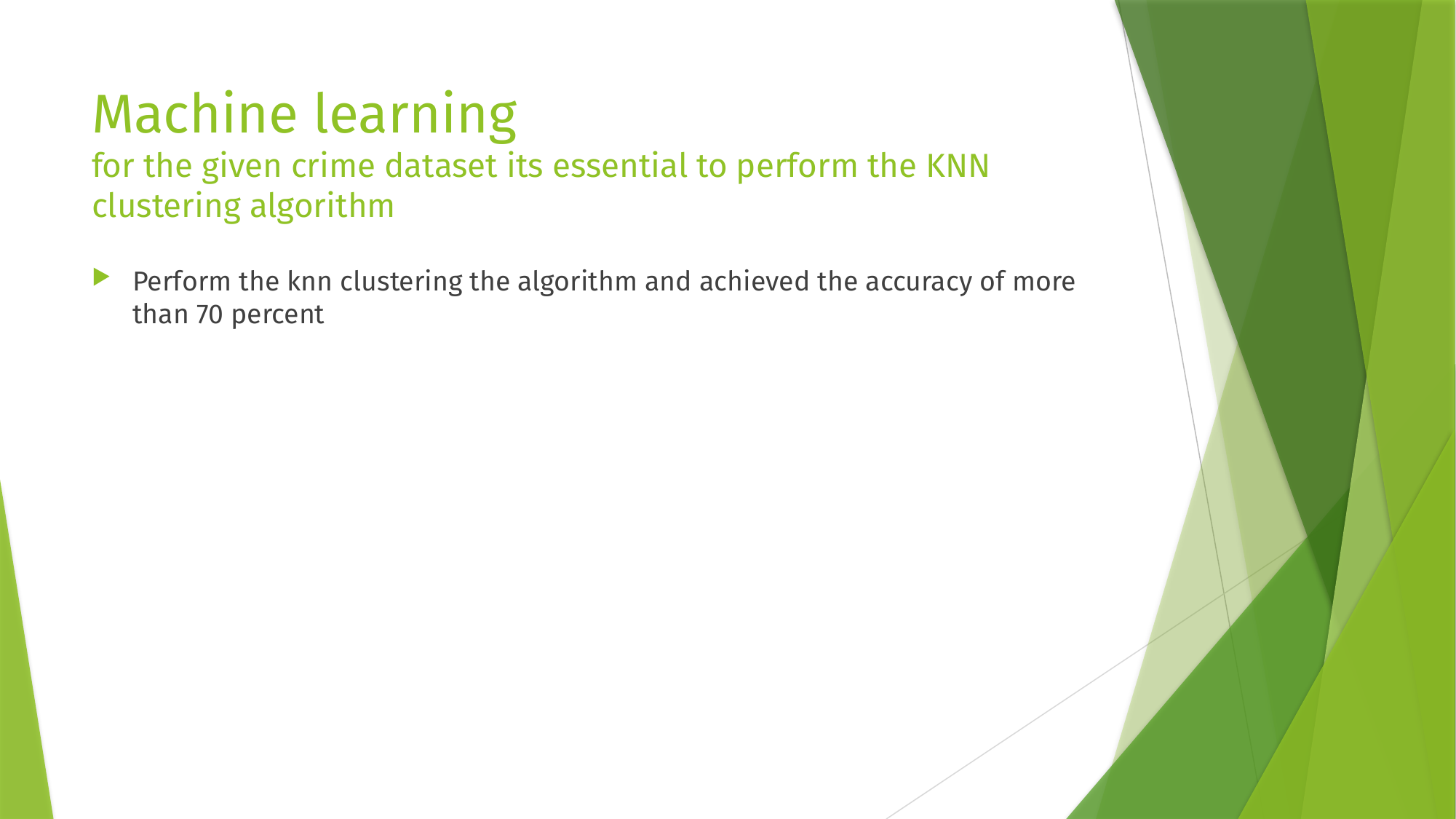

# Machine learning for the given crime dataset its essential to perform the KNN clustering algorithm
Perform the knn clustering the algorithm and achieved the accuracy of more than 70 percent